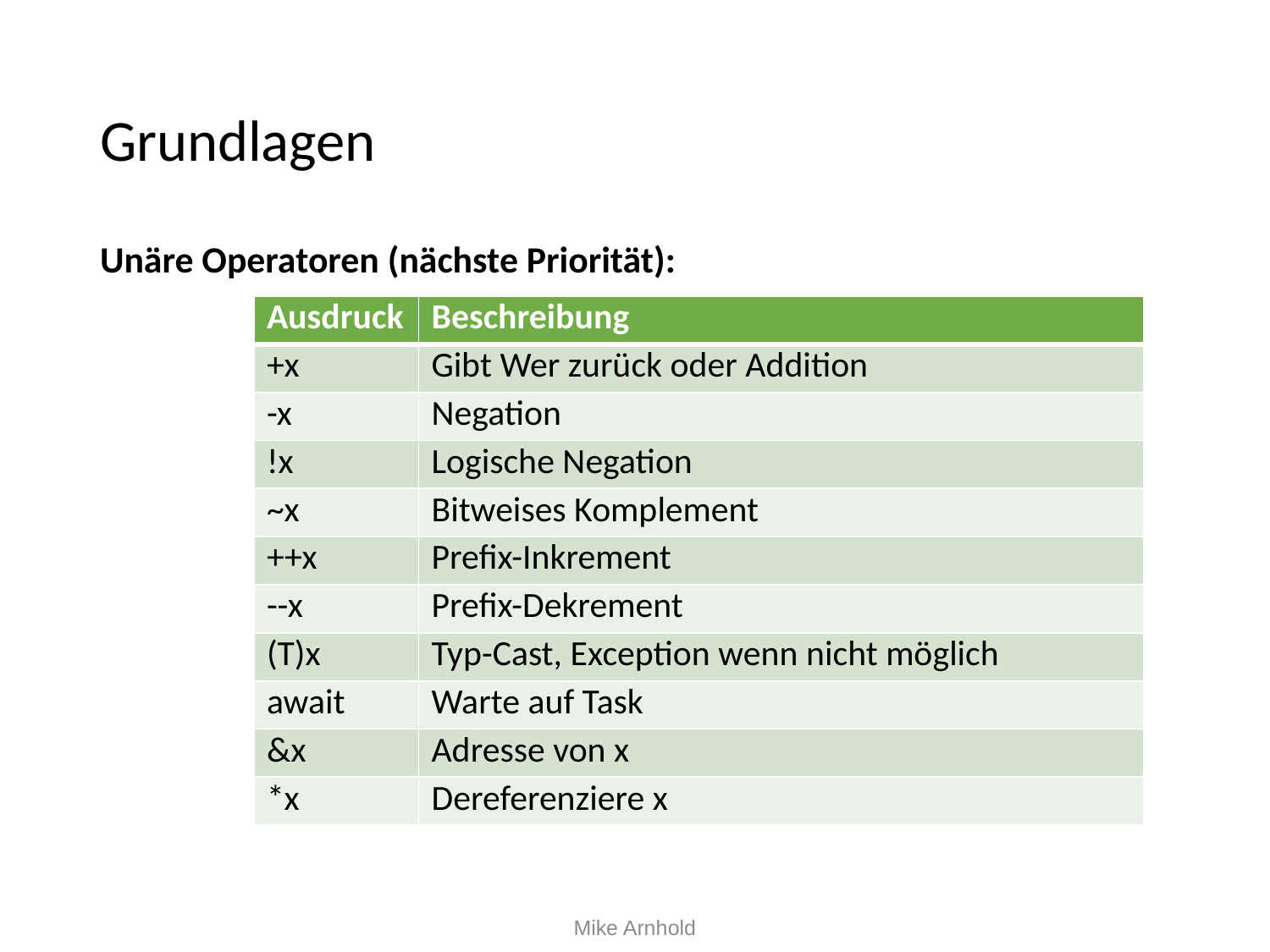

# Grundlagen
Unäre Operatoren (nächste Priorität):
| Ausdruck | Beschreibung |
| --- | --- |
| +x | Gibt Wer zurück oder Addition |
| -x | Negation |
| !x | Logische Negation |
| ~x | Bitweises Komplement |
| ++x | Prefix-Inkrement |
| --x | Prefix-Dekrement |
| (T)x | Typ-Cast, Exception wenn nicht möglich |
| await | Warte auf Task |
| &x | Adresse von x |
| \*x | Dereferenziere x |
Mike Arnhold